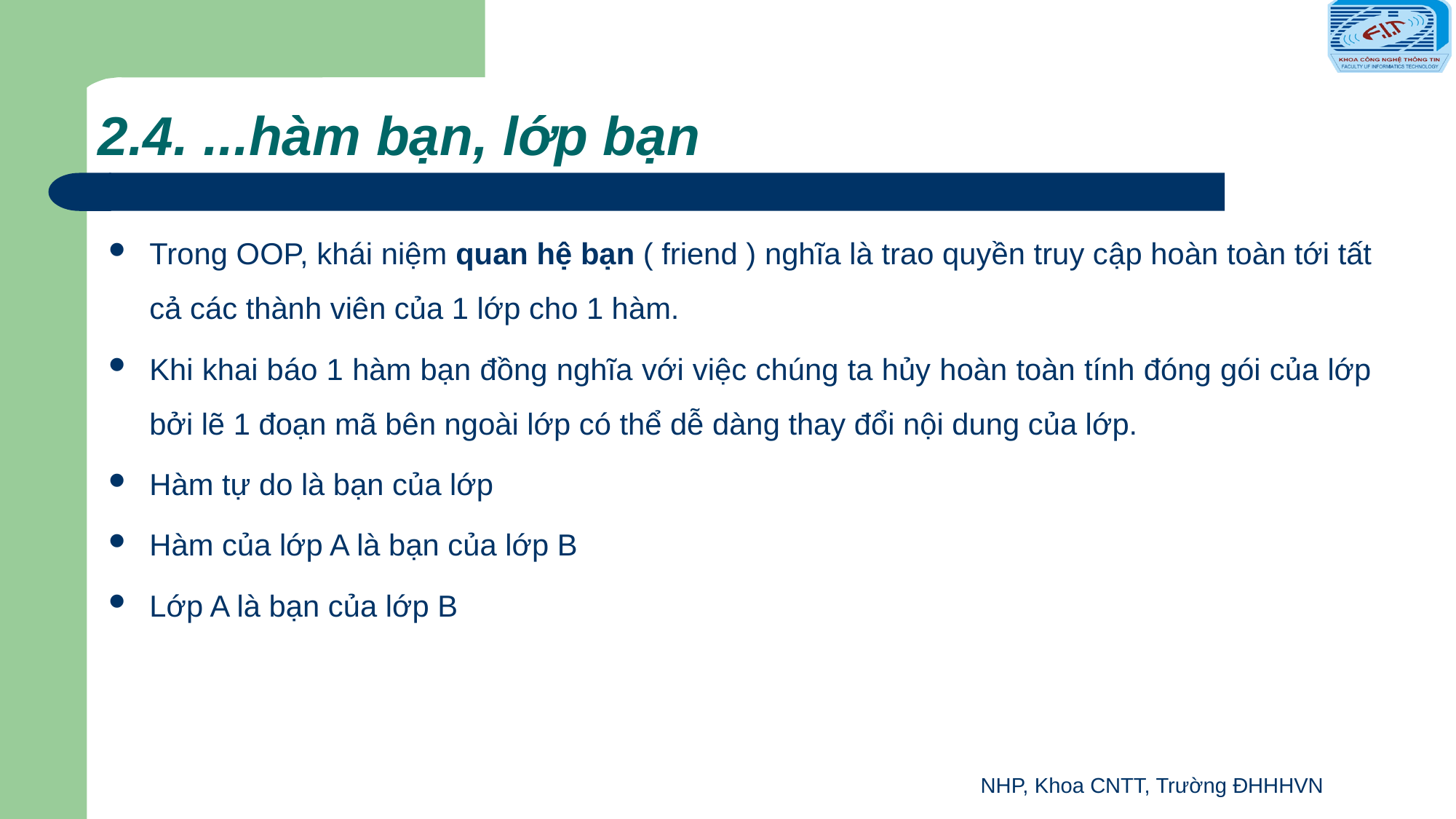

# 2.4. ...hàm bạn, lớp bạn
Trong OOP, khái niệm quan hệ bạn ( friend ) nghĩa là trao quyền truy cập hoàn toàn tới tất cả các thành viên của 1 lớp cho 1 hàm.
Khi khai báo 1 hàm bạn đồng nghĩa với việc chúng ta hủy hoàn toàn tính đóng gói của lớp bởi lẽ 1 đoạn mã bên ngoài lớp có thể dễ dàng thay đổi nội dung của lớp.
Hàm tự do là bạn của lớp
Hàm của lớp A là bạn của lớp B
Lớp A là bạn của lớp B
NHP, Khoa CNTT, Trường ĐHHHVN